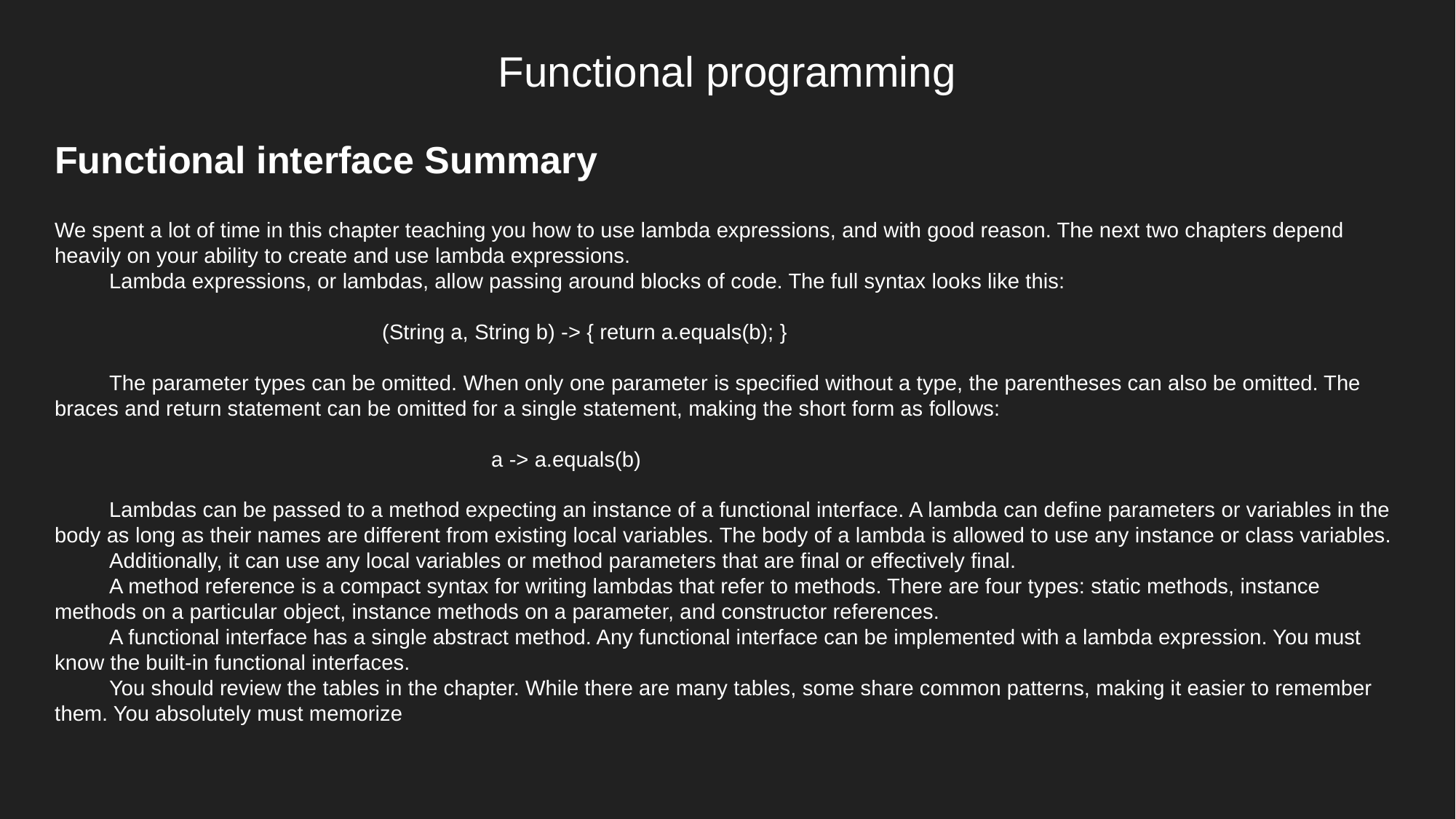

# Functional programming
Functional interface Summary
We spent a lot of time in this chapter teaching you how to use lambda expressions, and with good reason. The next two chapters depend heavily on your ability to create and use lambda expressions.
Lambda expressions, or lambdas, allow passing around blocks of code. The full syntax looks like this:

(String a, String b) -­> { return a.equals(b); }

The parameter types can be omitted. When only one parameter is specified without a type, the parentheses can also be omitted. The braces and return statement can be omitted for a single statement, making the short form as follows:

a -­> a.equals(b)

Lambdas can be passed to a method expecting an instance of a functional interface. A lambda can define parameters or variables in the body as long as their names are different from existing local variables. The body of a lambda is allowed to use any instance or class variables.
Additionally, it can use any local variables or method parameters that are final or effectively final.
A method reference is a compact syntax for writing lambdas that refer to methods. There are four types: static methods, instance methods on a particular object, instance methods on a parameter, and constructor references.
A functional interface has a single abstract method. Any functional interface can be implemented with a lambda expression. You must know the built-in functional interfaces.
You should review the tables in the chapter. While there are many tables, some share common patterns, making it easier to remember them. You absolutely must memorize